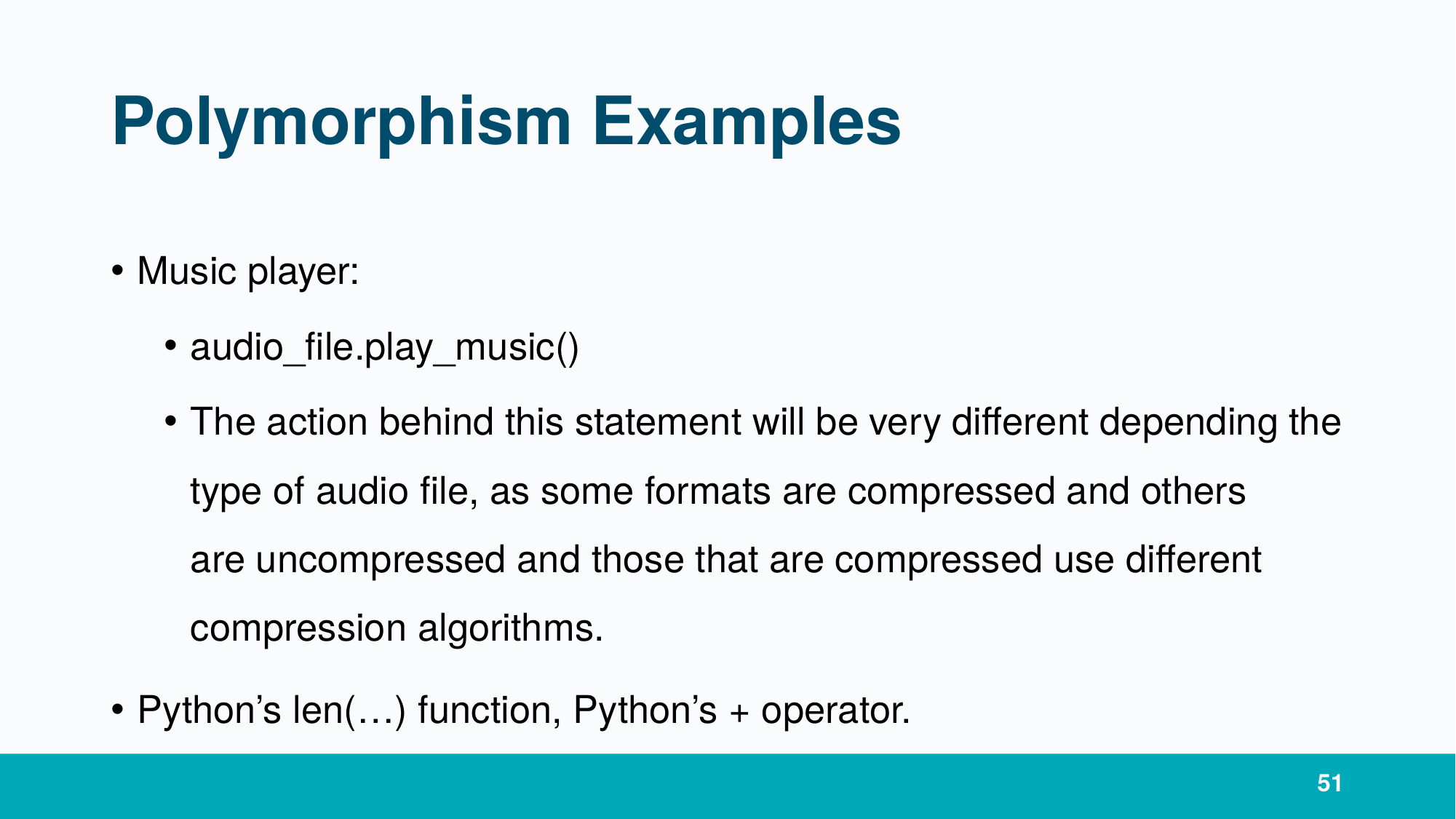

# Polymorphism Examples
Music player:
audio_file.play_music()​
The action behind this statement will be very different depending the type of audio file, as some formats are compressed and others are uncompressed and those that are compressed use different compression algorithms.
Python’s len(…) function, Python’s + operator.
51